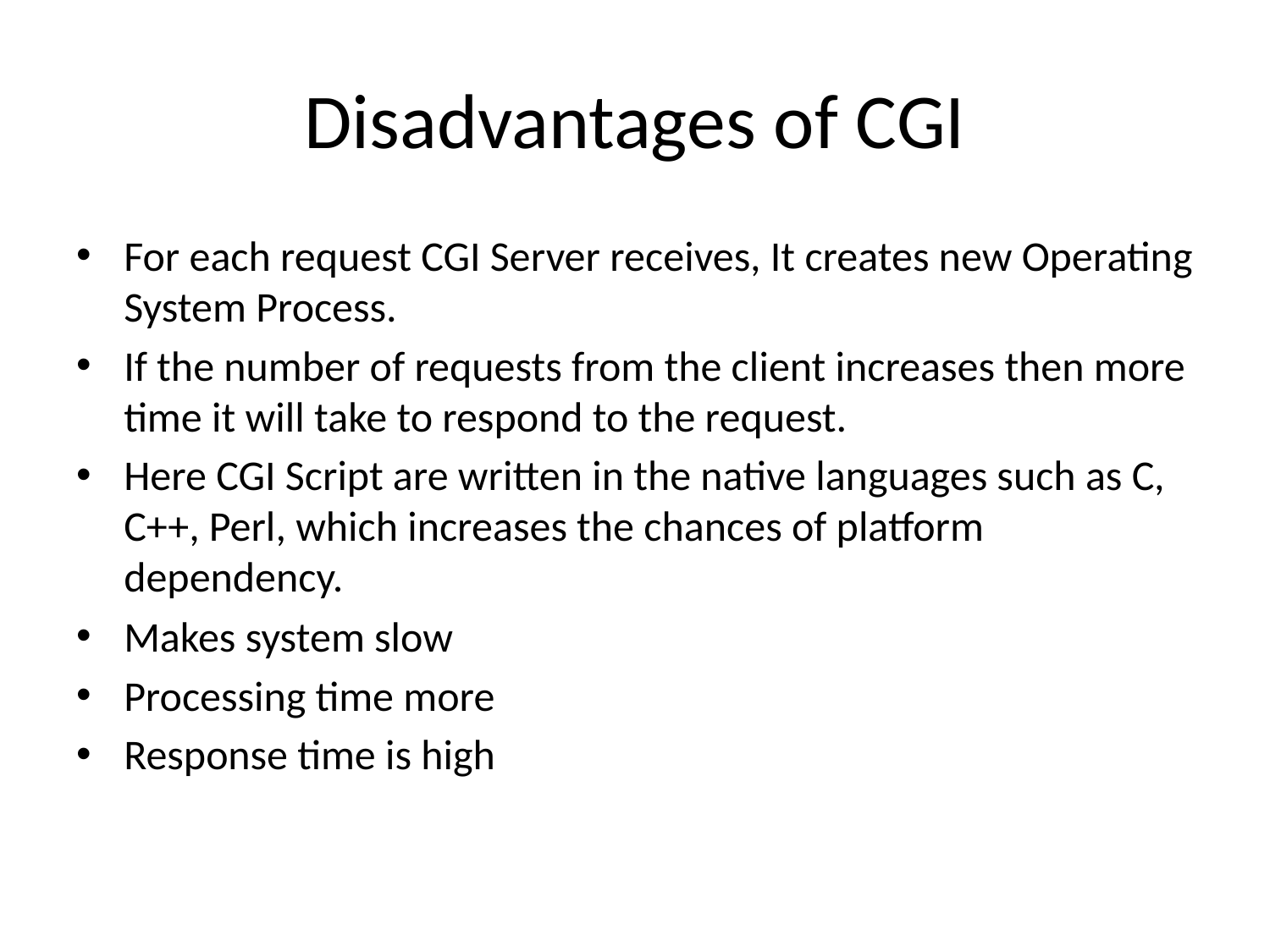

# Disadvantages of CGI
For each request CGI Server receives, It creates new Operating System Process.
If the number of requests from the client increases then more time it will take to respond to the request.
Here CGI Script are written in the native languages such as C, C++, Perl, which increases the chances of platform dependency.
Makes system slow
Processing time more
Response time is high